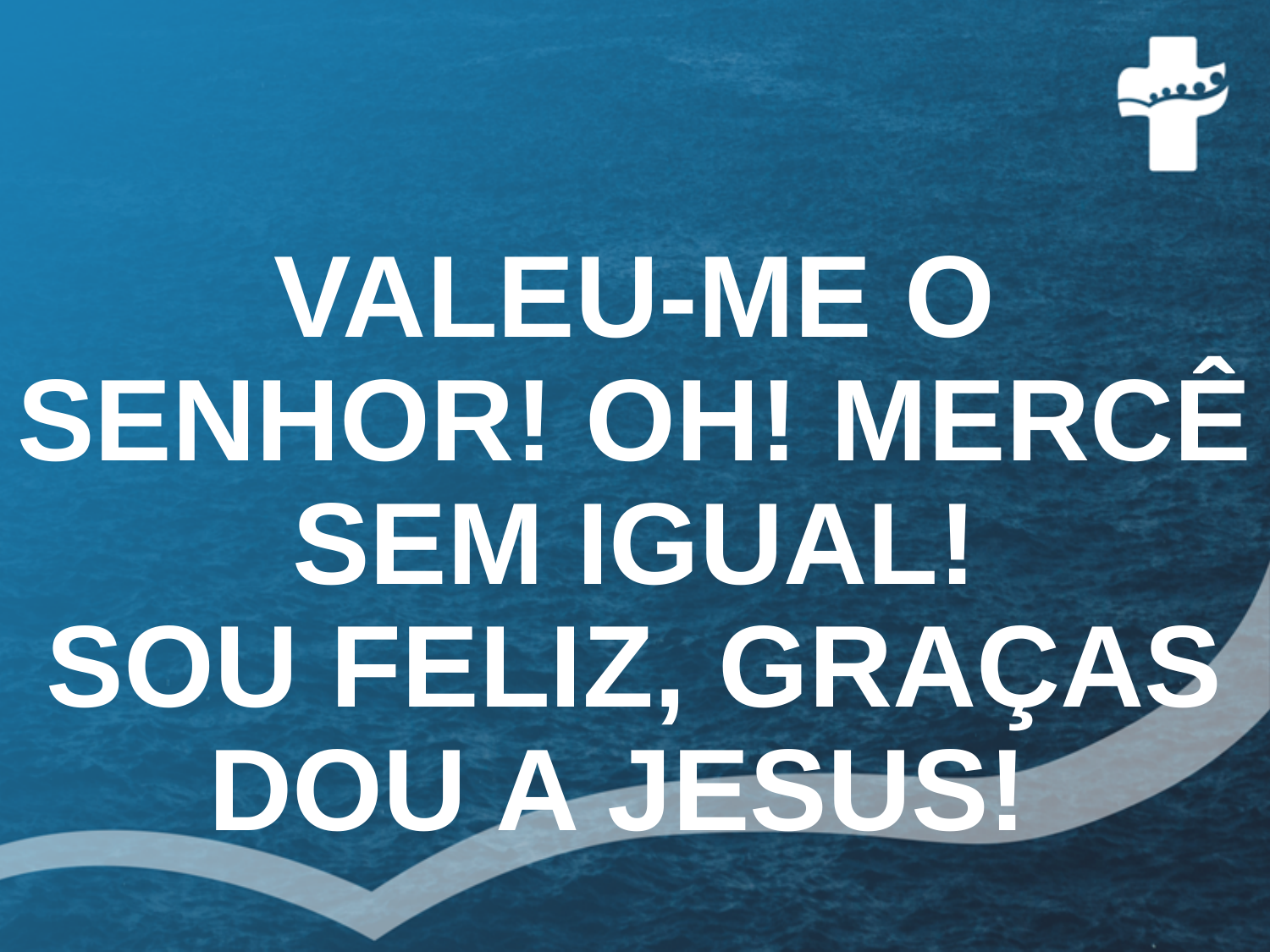

VALEU-ME O SENHOR! OH! MERCÊ SEM IGUAL!
SOU FELIZ, GRAÇAS DOU A JESUS!